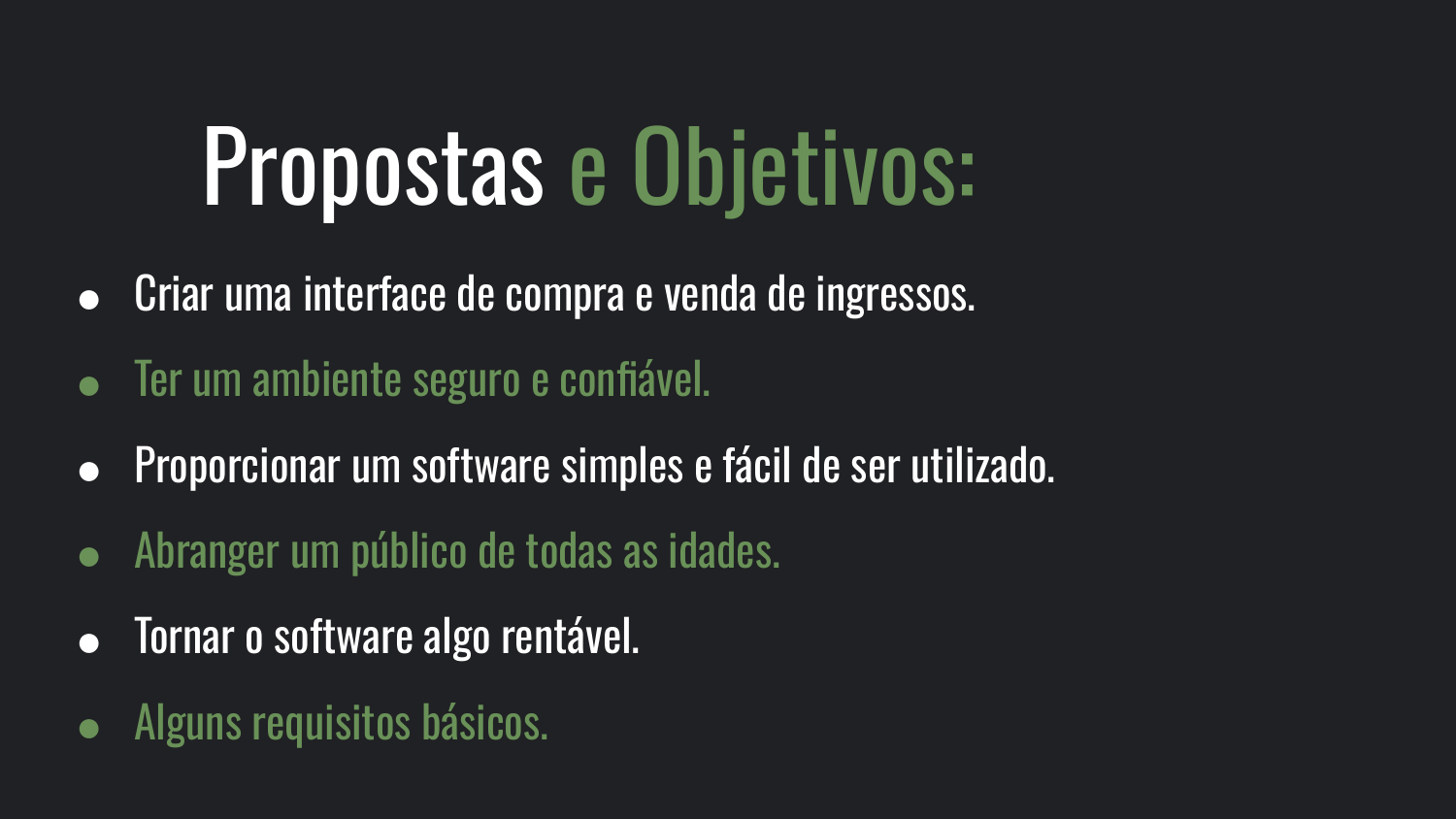

# Propostas e Objetivos:
Criar uma interface de compra e venda de ingressos.

Ter um ambiente seguro e confiável.

Proporcionar um software simples e fácil de ser utilizado.

Abranger um público de todas as idades.

Tornar o software algo rentável.

Alguns requisitos básicos.